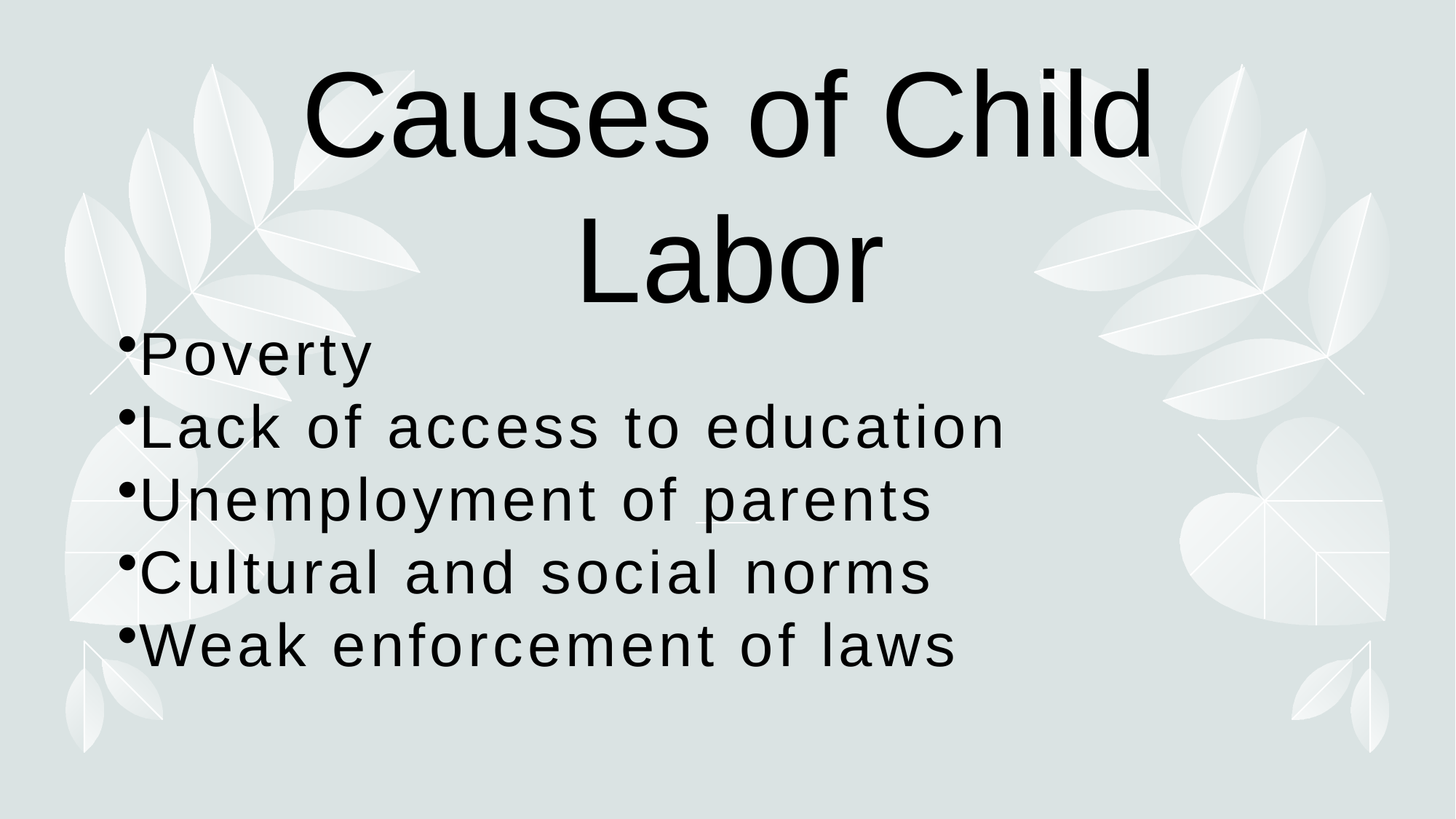

# Causes of Child Labor
Poverty
Lack of access to education
Unemployment of parents
Cultural and social norms
Weak enforcement of laws